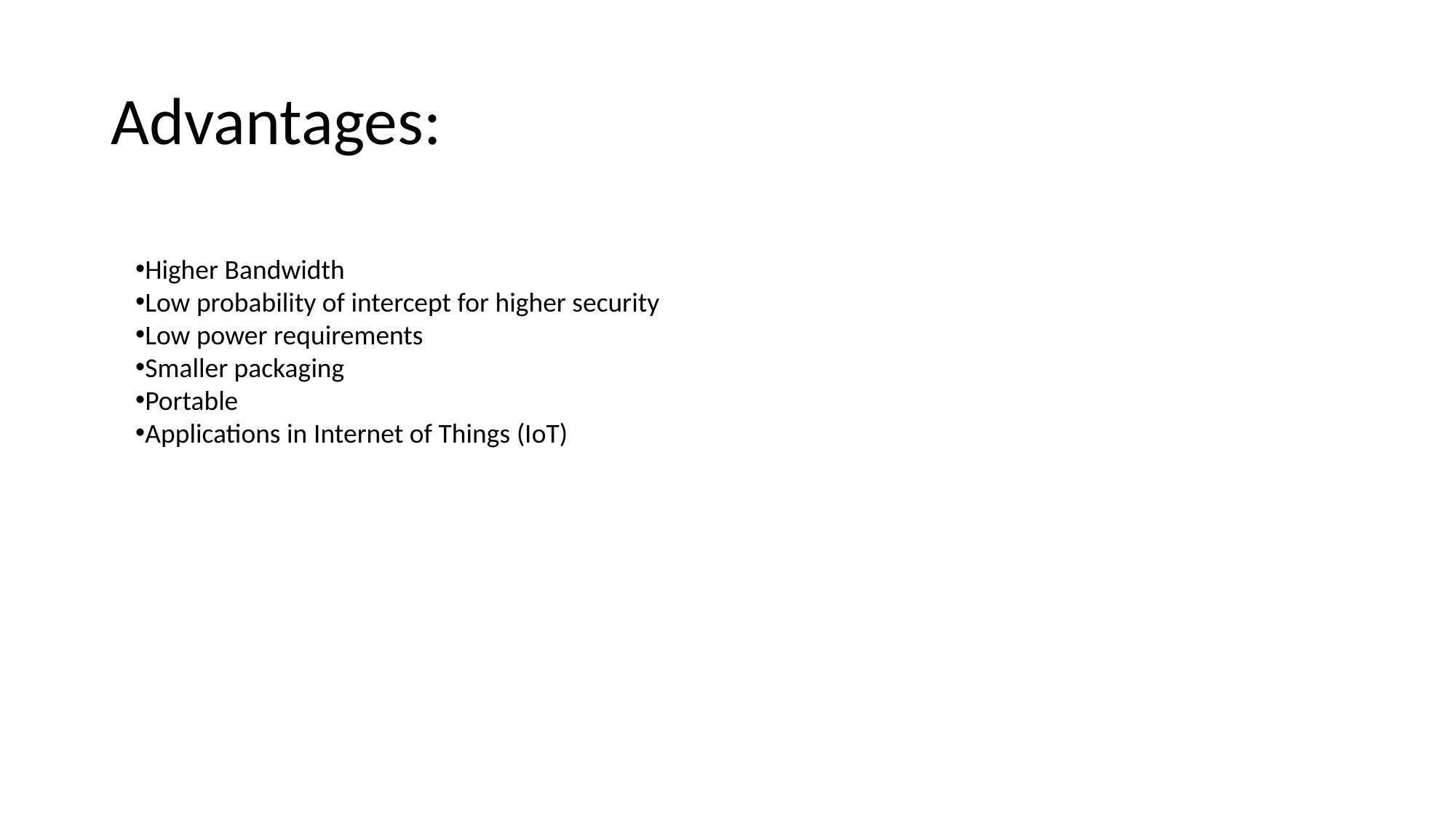

# Advantages:
Higher Bandwidth
Low probability of intercept for higher security
Low power requirements
Smaller packaging
Portable
Applications in Internet of Things (IoT)